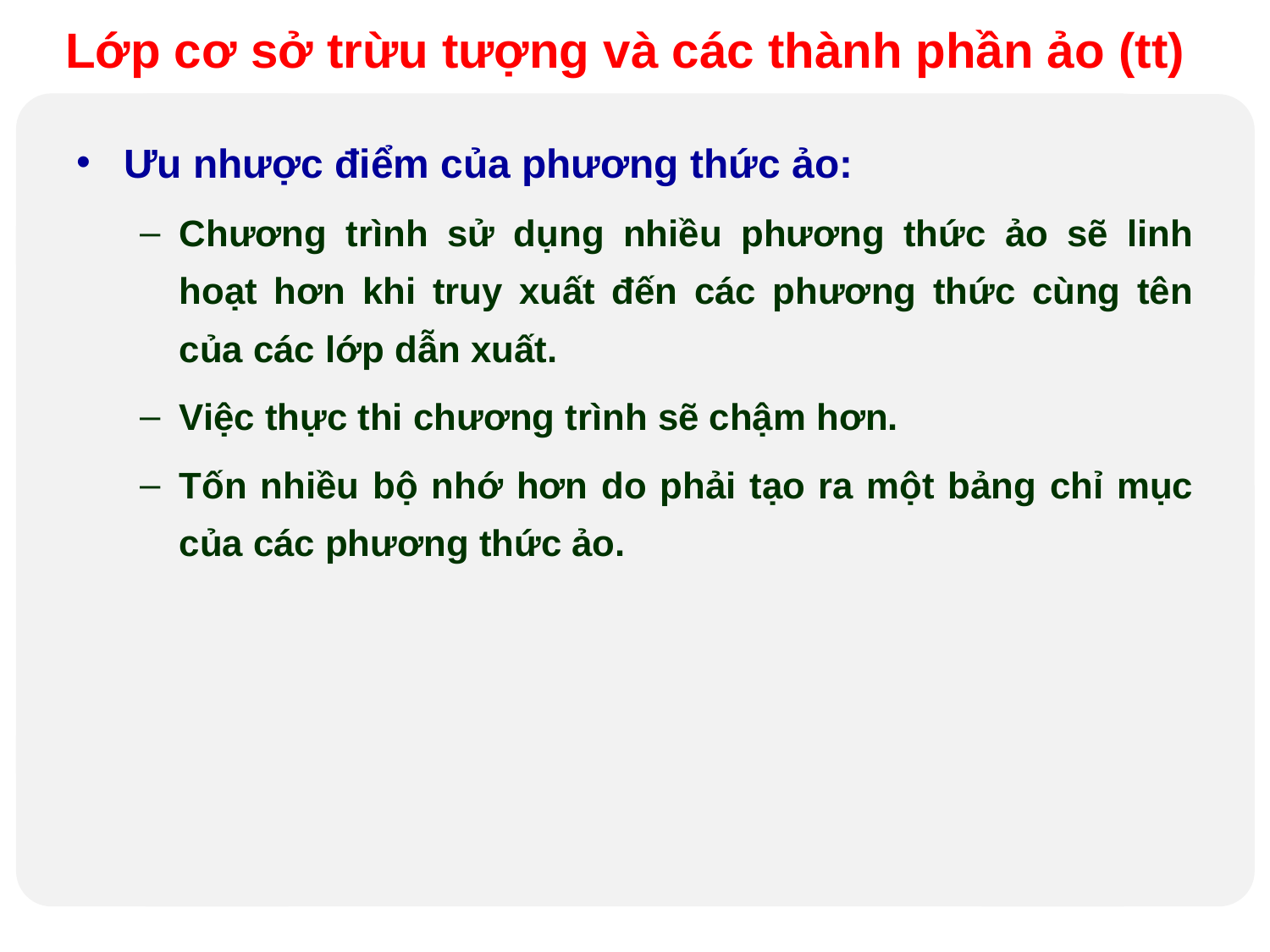

Lớp cơ sở trừu tượng và các thành phần ảo (tt)

Ưu nhược điểm của phương thức ảo:
Chương trình sử dụng nhiều phương thức ảo sẽ linh hoạt hơn khi truy xuất đến các phương thức cùng tên của các lớp dẫn xuất.
Việc thực thi chương trình sẽ chậm hơn.
Tốn nhiều bộ nhớ hơn do phải tạo ra một bảng chỉ mục của các phương thức ảo.
Design by Minh An